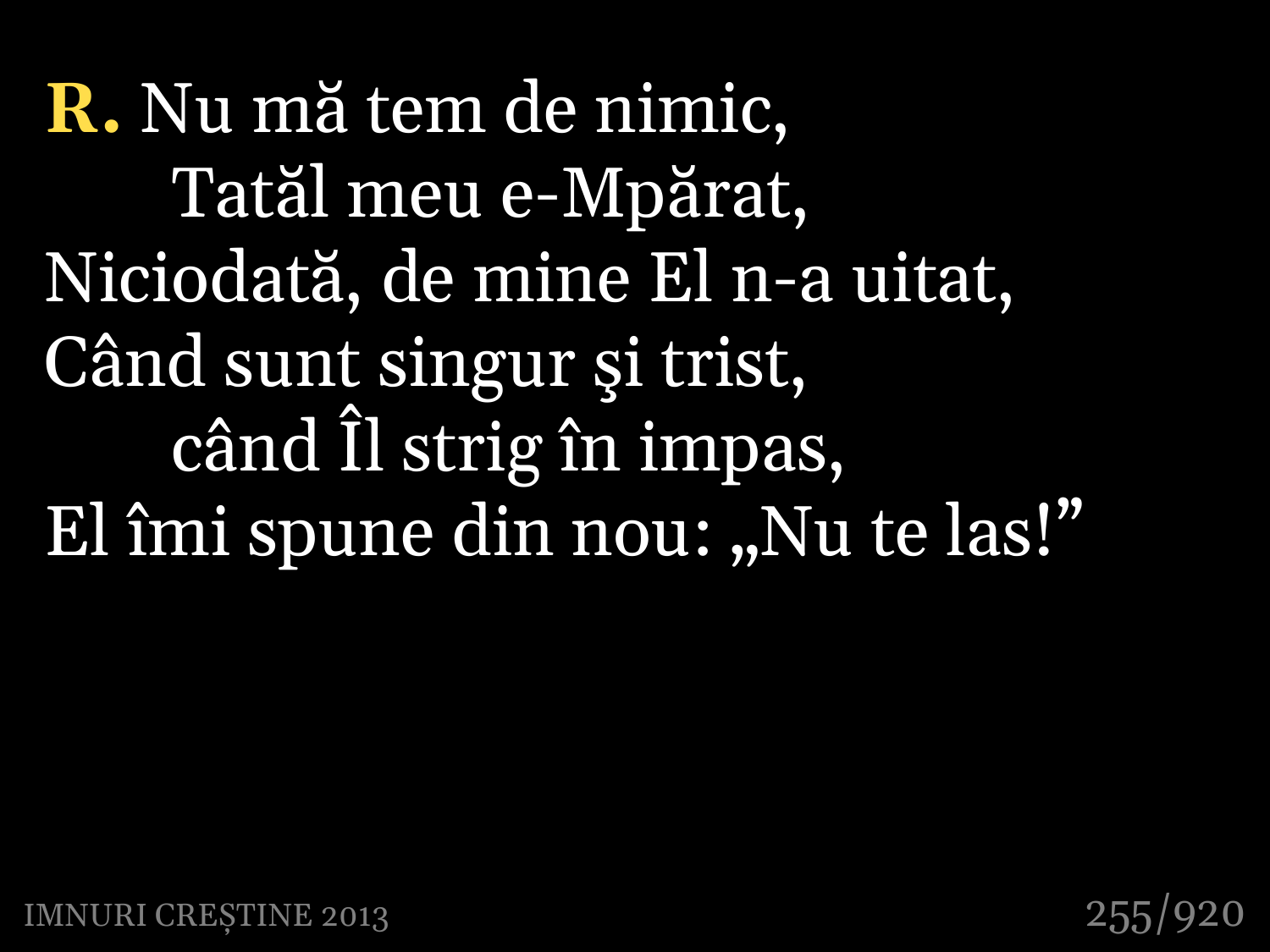

R. Nu mă tem de nimic,
	Tatăl meu e-Mpărat,
Niciodată, de mine El n-a uitat,
Când sunt singur şi trist,
	când Îl strig în impas,
El îmi spune din nou: „Nu te las!”
255/920
IMNURI CREȘTINE 2013